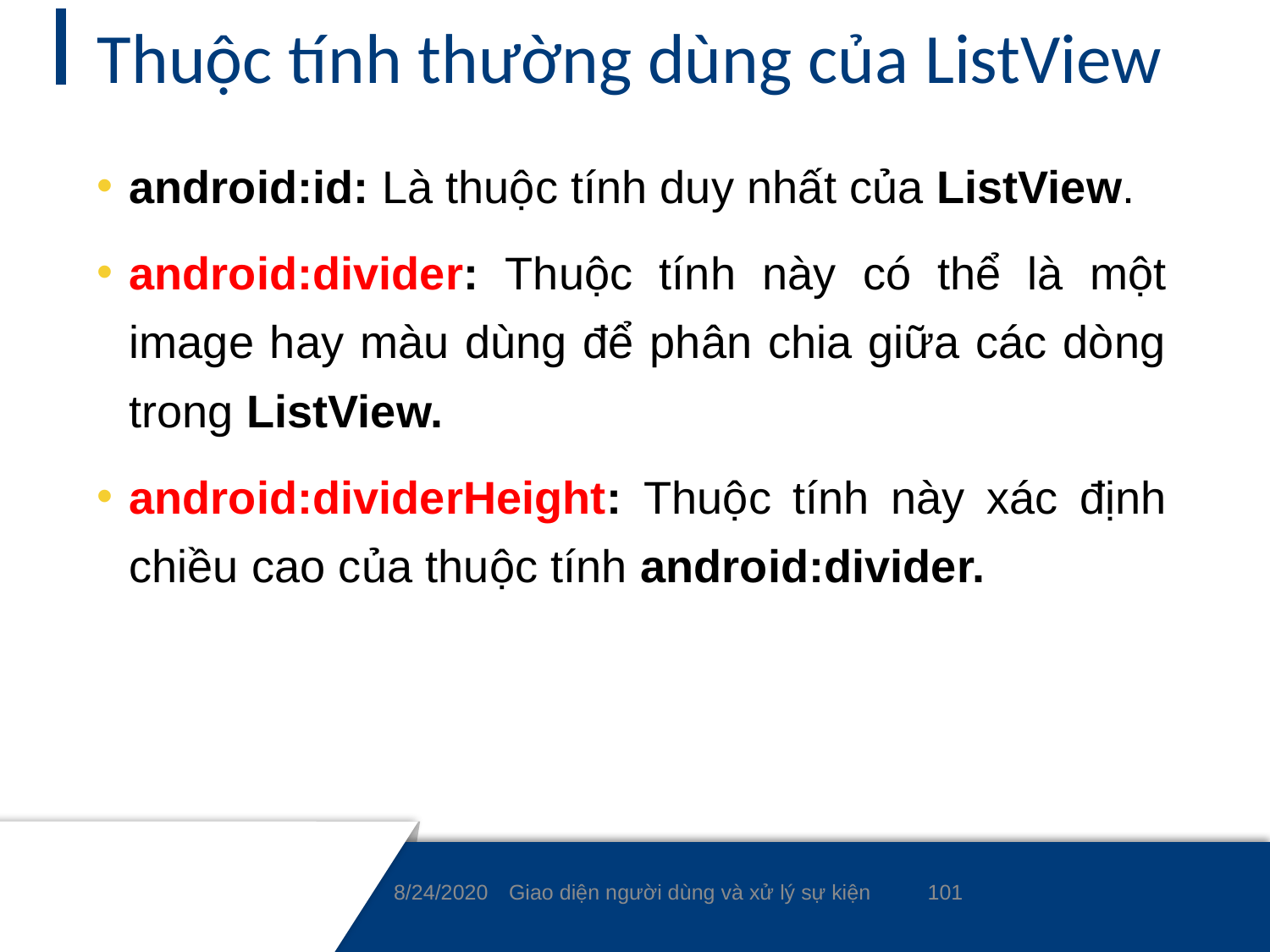

# Thuộc tính thường dùng của ListView
android:id: Là thuộc tính duy nhất của ListView.
android:divider: Thuộc tính này có thể là một image hay màu dùng để phân chia giữa các dòng trong ListView.
android:dividerHeight: Thuộc tính này xác định chiều cao của thuộc tính android:divider.

101
8/24/2020
Giao diện người dùng và xử lý sự kiện